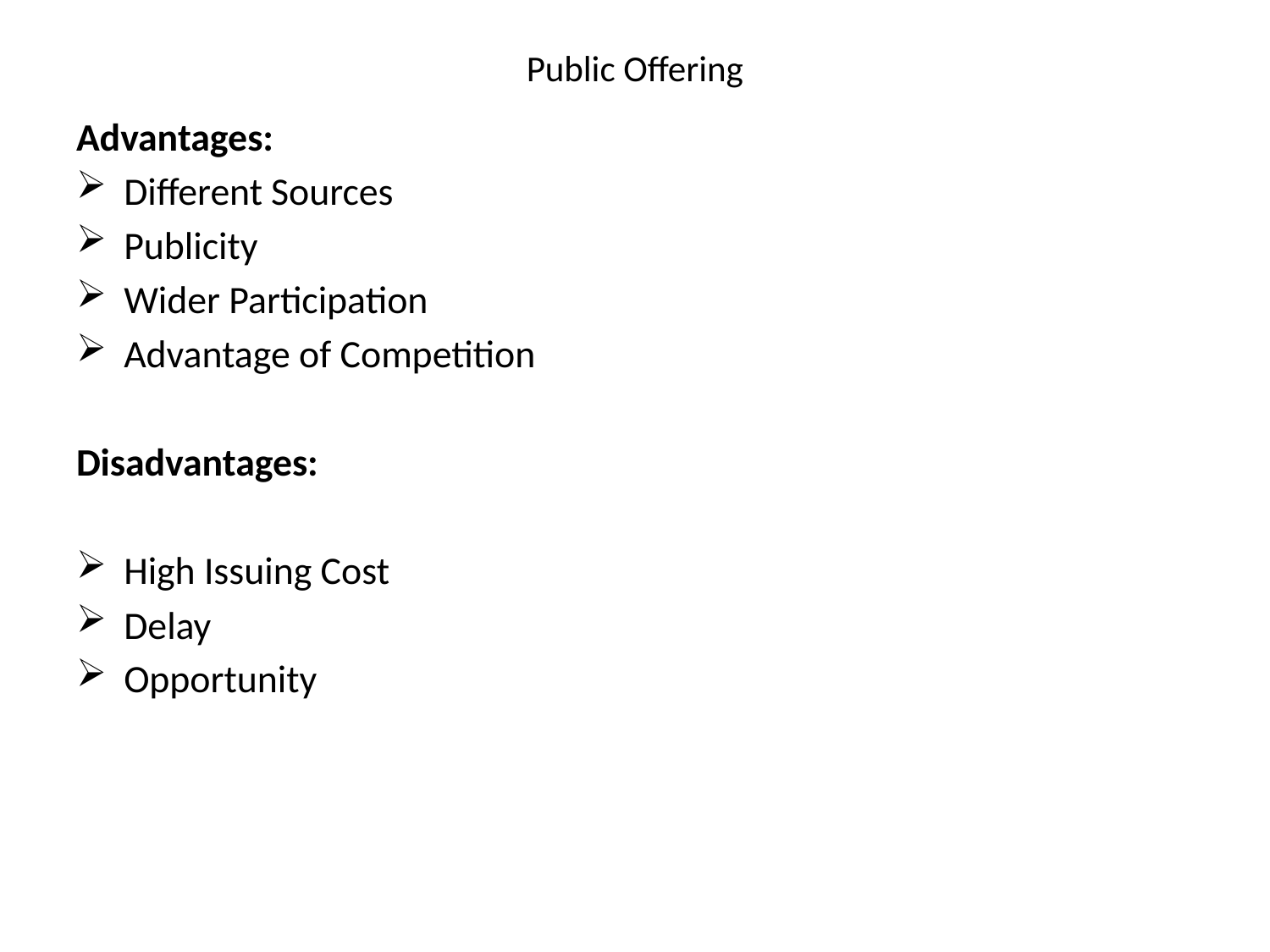

# Public Offering
Advantages:
Different Sources
Publicity
Wider Participation
Advantage of Competition

Disadvantages:

High Issuing Cost
Delay
Opportunity